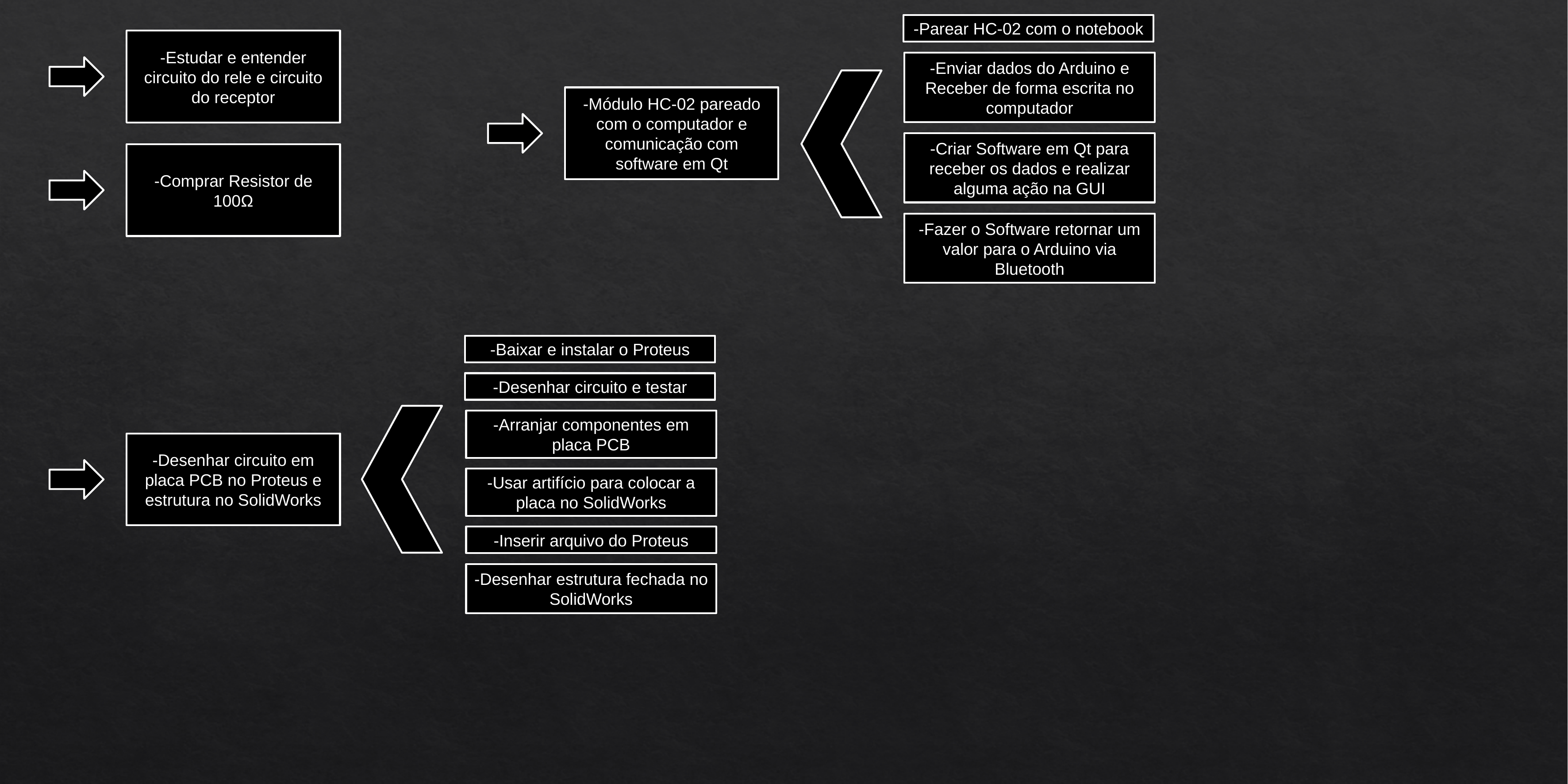

-Parear HC-02 com o notebook
-Estudar e entender circuito do rele e circuito do receptor
-Enviar dados do Arduino e Receber de forma escrita no computador

-Módulo HC-02 pareado com o computador e comunicação com software em Qt

-Criar Software em Qt para receber os dados e realizar alguma ação na GUI
-Comprar Resistor de 100Ω

-Fazer o Software retornar um valor para o Arduino via Bluetooth
-Baixar e instalar o Proteus
-Desenhar circuito e testar

-Arranjar componentes em placa PCB
-Desenhar circuito em placa PCB no Proteus e estrutura no SolidWorks

-Usar artifício para colocar a placa no SolidWorks
-Inserir arquivo do Proteus
-Desenhar estrutura fechada no SolidWorks